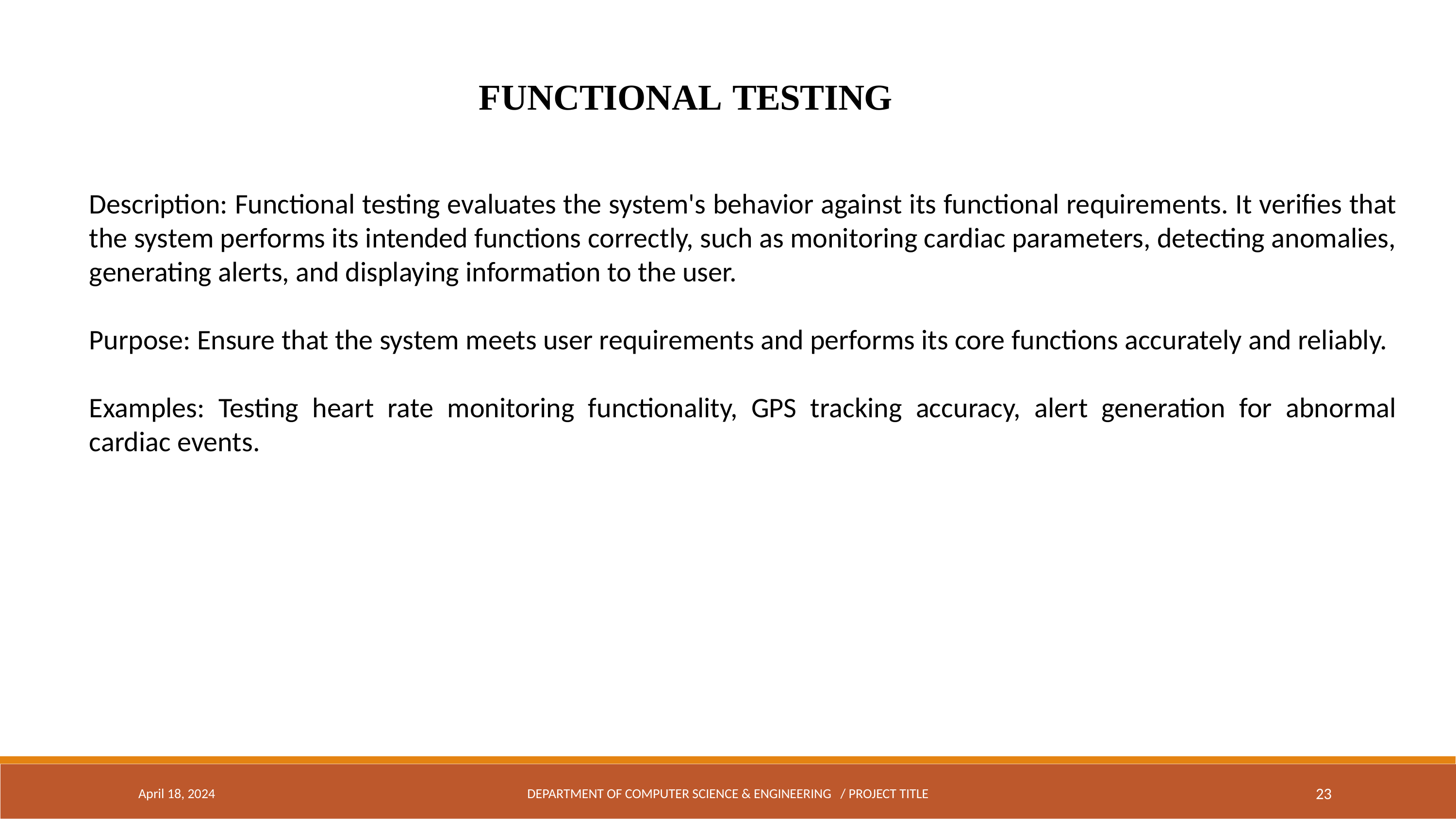

FUNCTIONAL TESTING
Description: Functional testing evaluates the system's behavior against its functional requirements. It verifies that the system performs its intended functions correctly, such as monitoring cardiac parameters, detecting anomalies, generating alerts, and displaying information to the user.

Purpose: Ensure that the system meets user requirements and performs its core functions accurately and reliably.

Examples: Testing heart rate monitoring functionality, GPS tracking accuracy, alert generation for abnormal cardiac events.
April 18, 2024
DEPARTMENT OF COMPUTER SCIENCE & ENGINEERING   / PROJECT TITLE
23